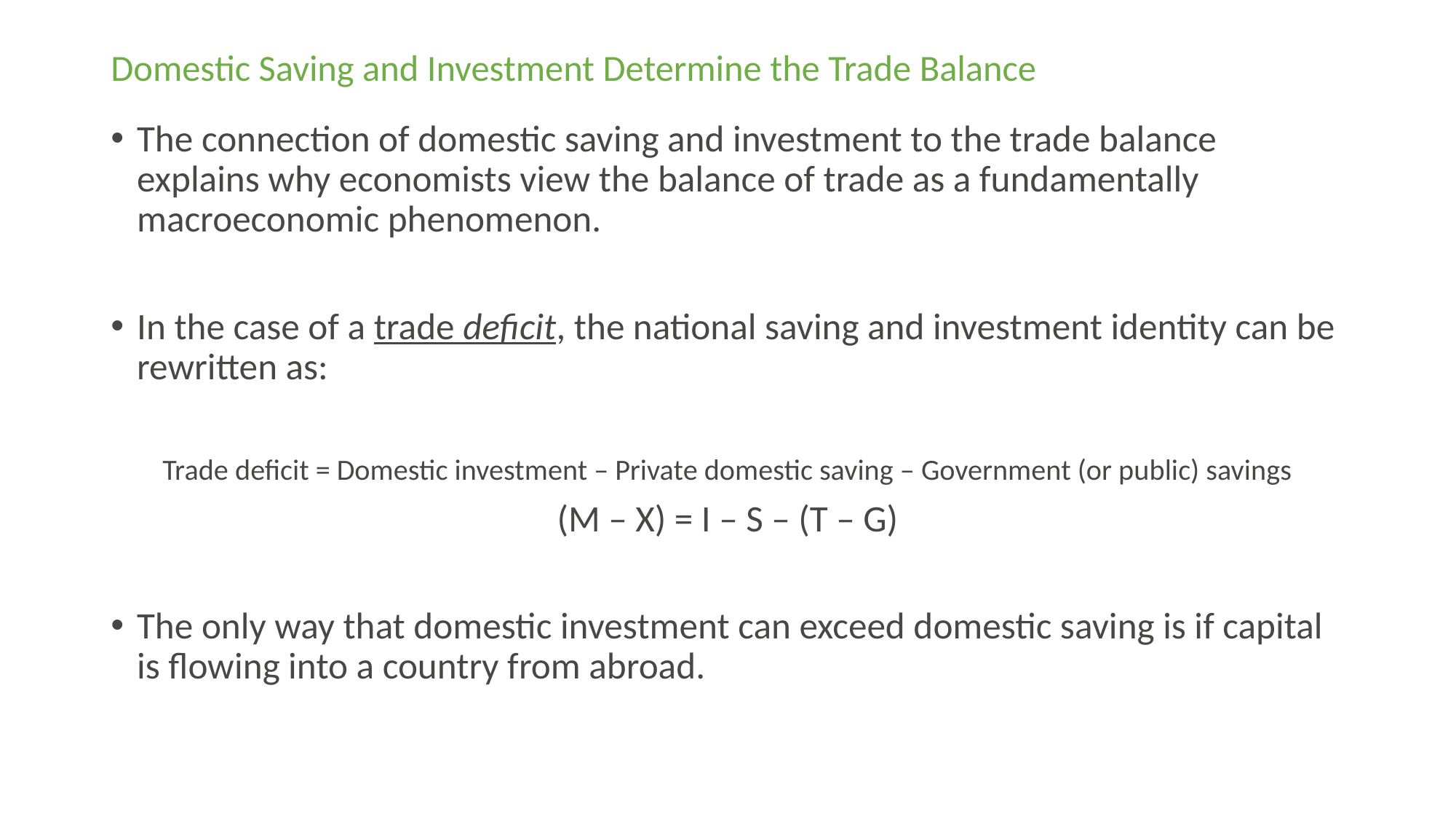

# Domestic Saving and Investment Determine the Trade Balance
The connection of domestic saving and investment to the trade balance explains why economists view the balance of trade as a fundamentally macroeconomic phenomenon.

In the case of a trade deficit, the national saving and investment identity can be rewritten as:

Trade deficit = Domestic investment – Private domestic saving – Government (or public) savings
(M – X) = I – S – (T – G)

The only way that domestic investment can exceed domestic saving is if capital is flowing into a country from abroad.